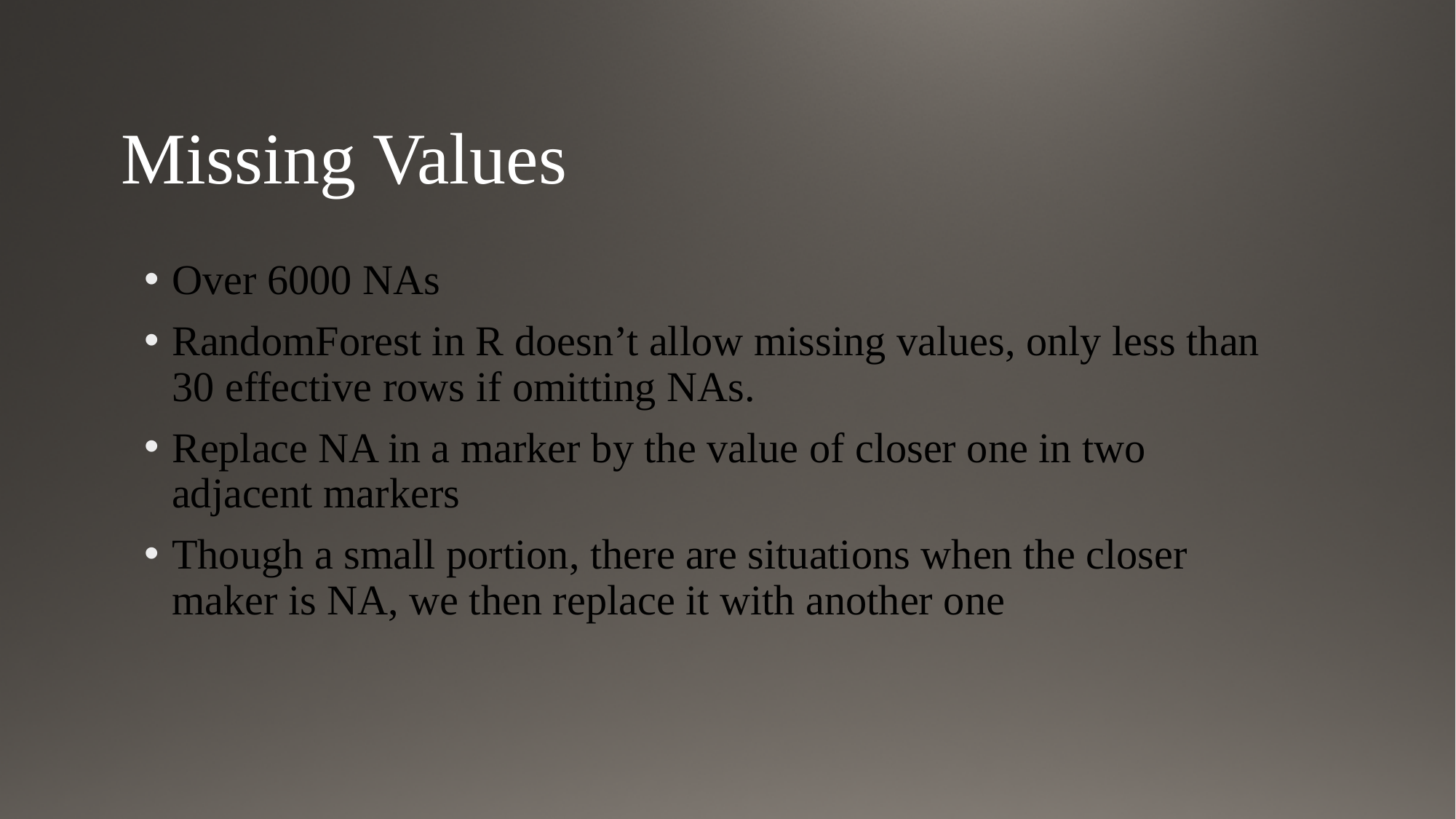

Missing Values
Over 6000 NAs
RandomForest in R doesn’t allow missing values, only less than 30 effective rows if omitting NAs.
Replace NA in a marker by the value of closer one in two adjacent markers
Though a small portion, there are situations when the closer maker is NA, we then replace it with another one